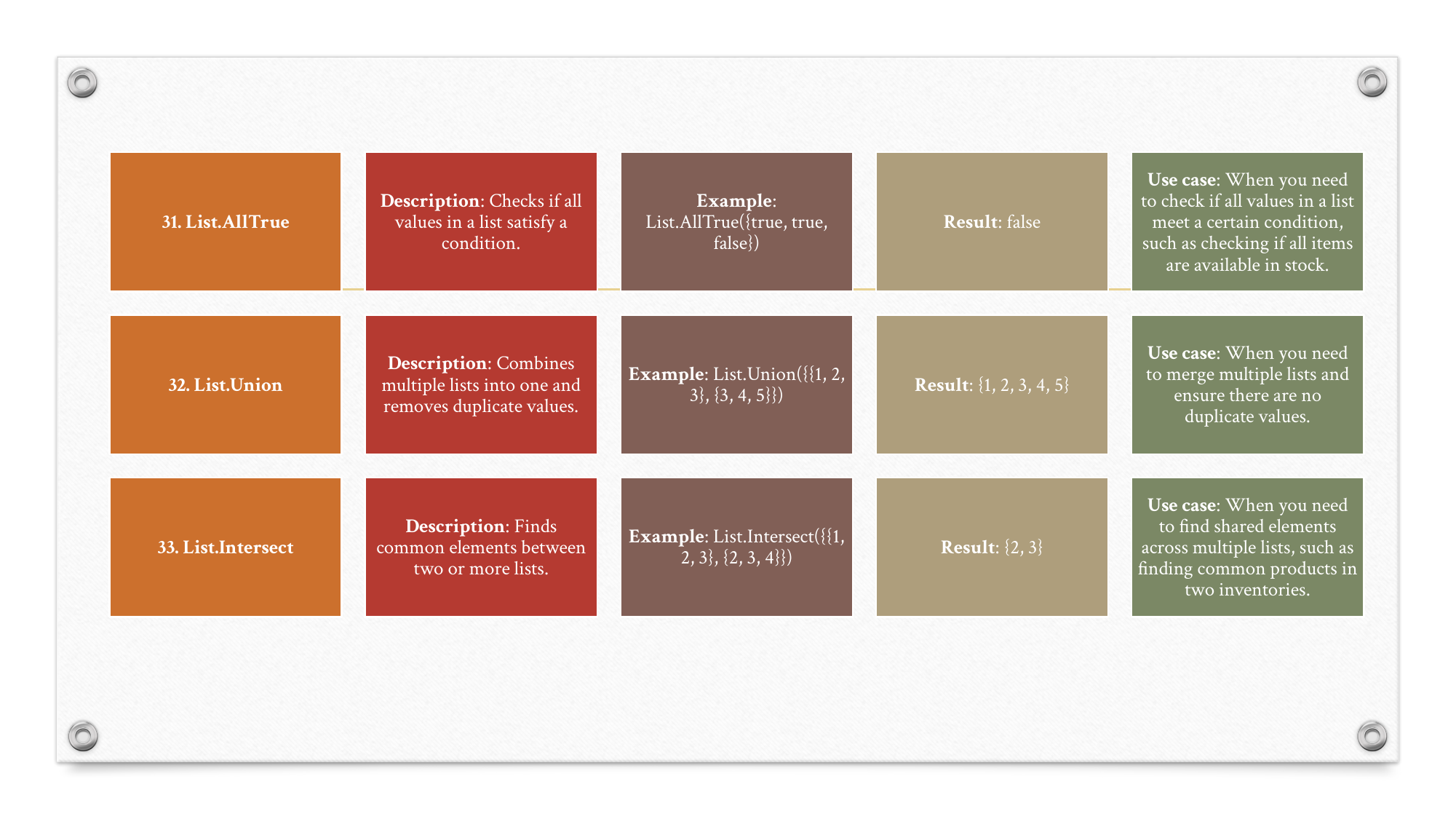

31. List.AllTrue
Description: Checks if all values in a list satisfy a condition.
Example: List.AllTrue({true, true, false})
Result: false
Use case: When you need to check if all values in a list meet a certain condition, such as checking if all items are available in stock.
32. List.Union
Description: Combines multiple lists into one and removes duplicate values.
Example: List.Union({{1, 2, 3}, {3, 4, 5}})
Result: {1, 2, 3, 4, 5}
Use case: When you need to merge multiple lists and ensure there are no duplicate values.
33. List.Intersect
Description: Finds common elements between two or more lists.
Example: List.Intersect({{1, 2, 3}, {2, 3, 4}})
Result: {2, 3}
Use case: When you need to find shared elements across multiple lists, such as finding common products in two inventories.